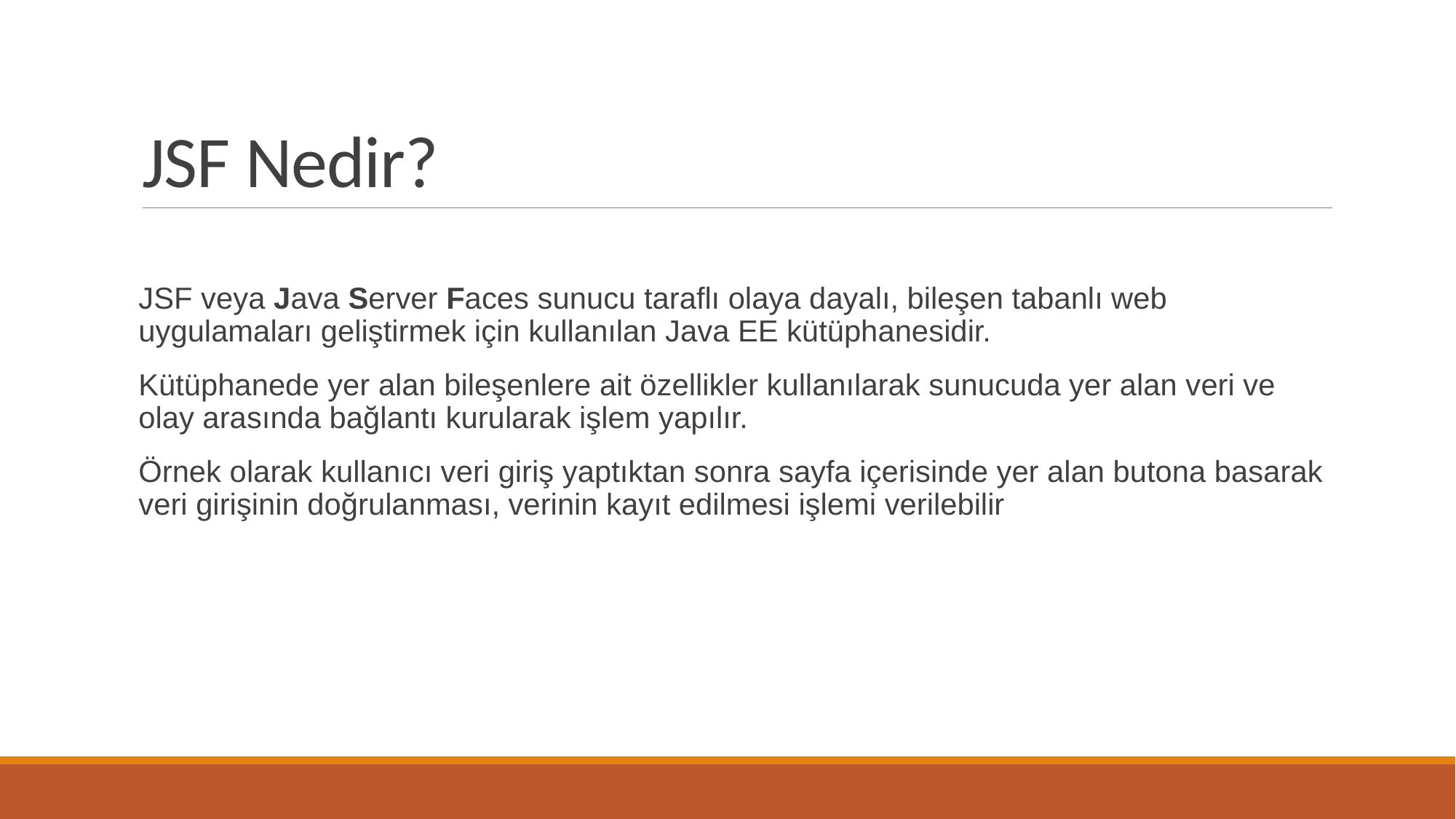

# JSF Nedir?
JSF veya Java Server Faces sunucu taraflı olaya dayalı, bileşen tabanlı web uygulamaları geliştirmek için kullanılan Java EE kütüphanesidir.
Kütüphanede yer alan bileşenlere ait özellikler kullanılarak sunucuda yer alan veri ve olay arasında bağlantı kurularak işlem yapılır.
Örnek olarak kullanıcı veri giriş yaptıktan sonra sayfa içerisinde yer alan butona basarak veri girişinin doğrulanması, verinin kayıt edilmesi işlemi verilebilir